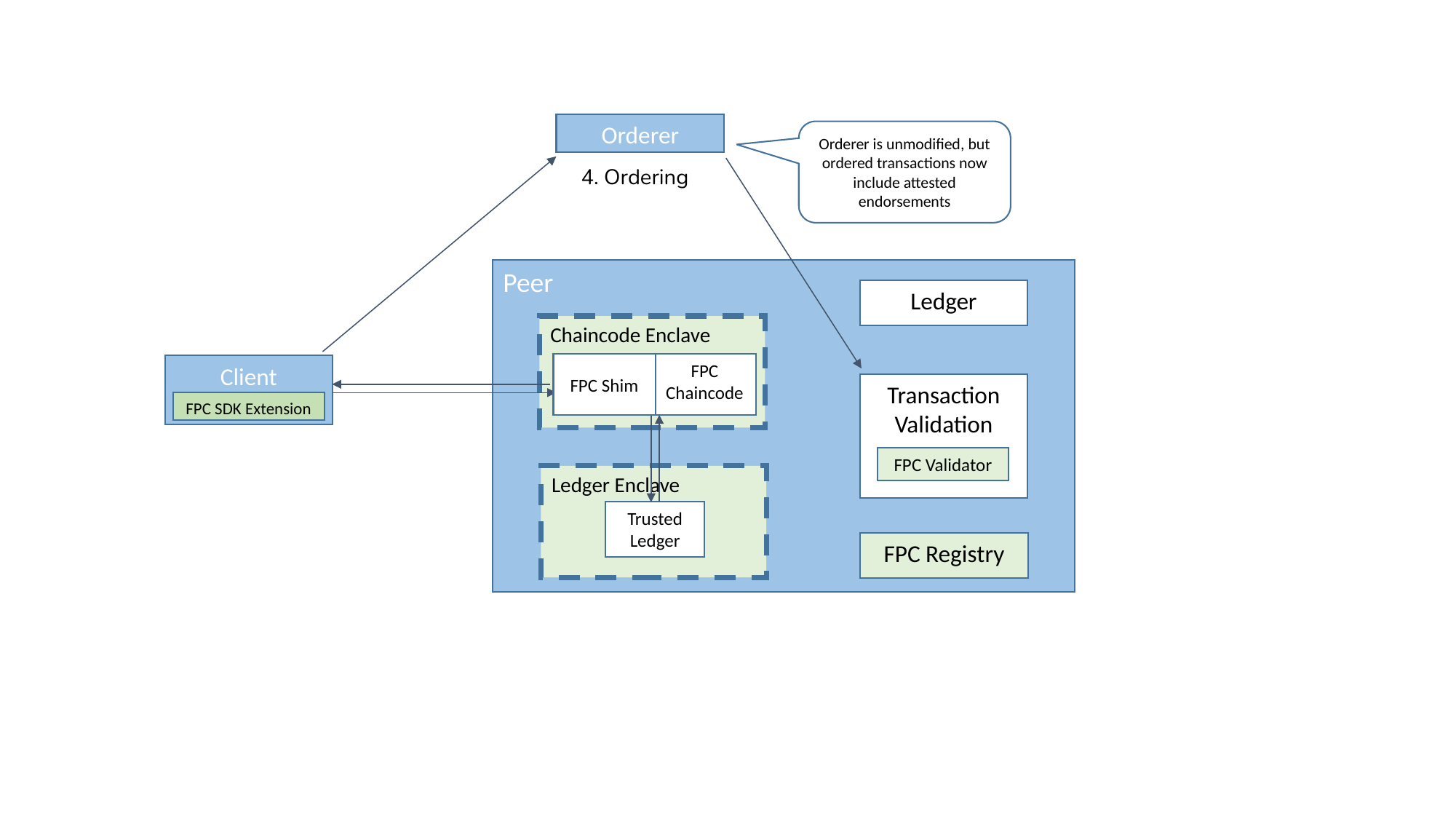

Orderer
Orderer is unmodified, but ordered transactions now include attested endorsements
4. Ordering
Peer
Ledger
Chaincode Enclave
FPC Shim
FPC Chaincode
Client
Transaction Validation
FPC SDK Extension
FPC Validator
Ledger Enclave
Trusted Ledger
FPC Registry